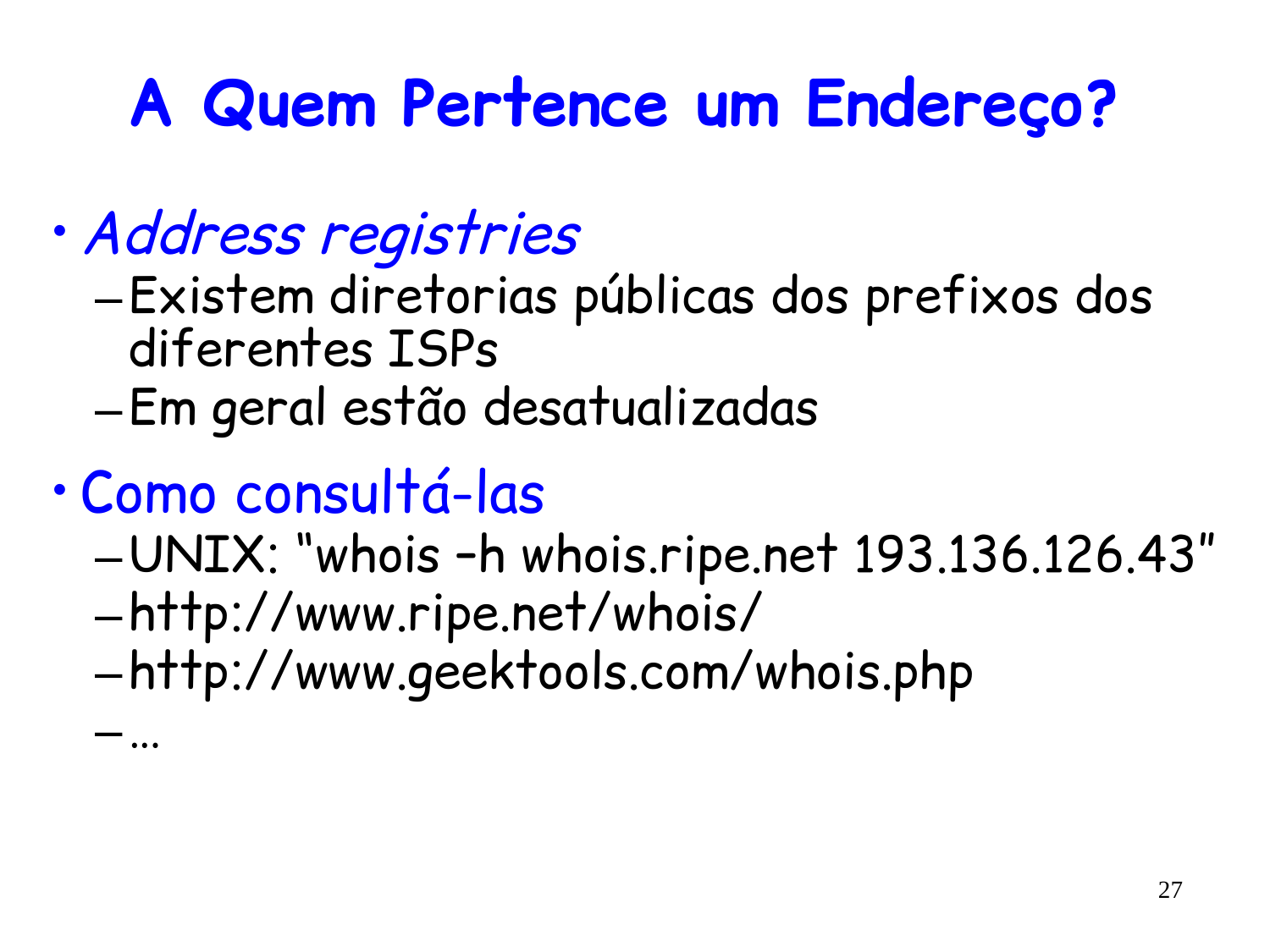

# A Quem Pertence um Endereço?
Address registries
Existem diretorias públicas dos prefixos dos diferentes ISPs
Em geral estão desatualizadas
Como consultá-las
UNIX: “whois –h whois.ripe.net 193.136.126.43”
http://www.ripe.net/whois/
http://www.geektools.com/whois.php
…

27